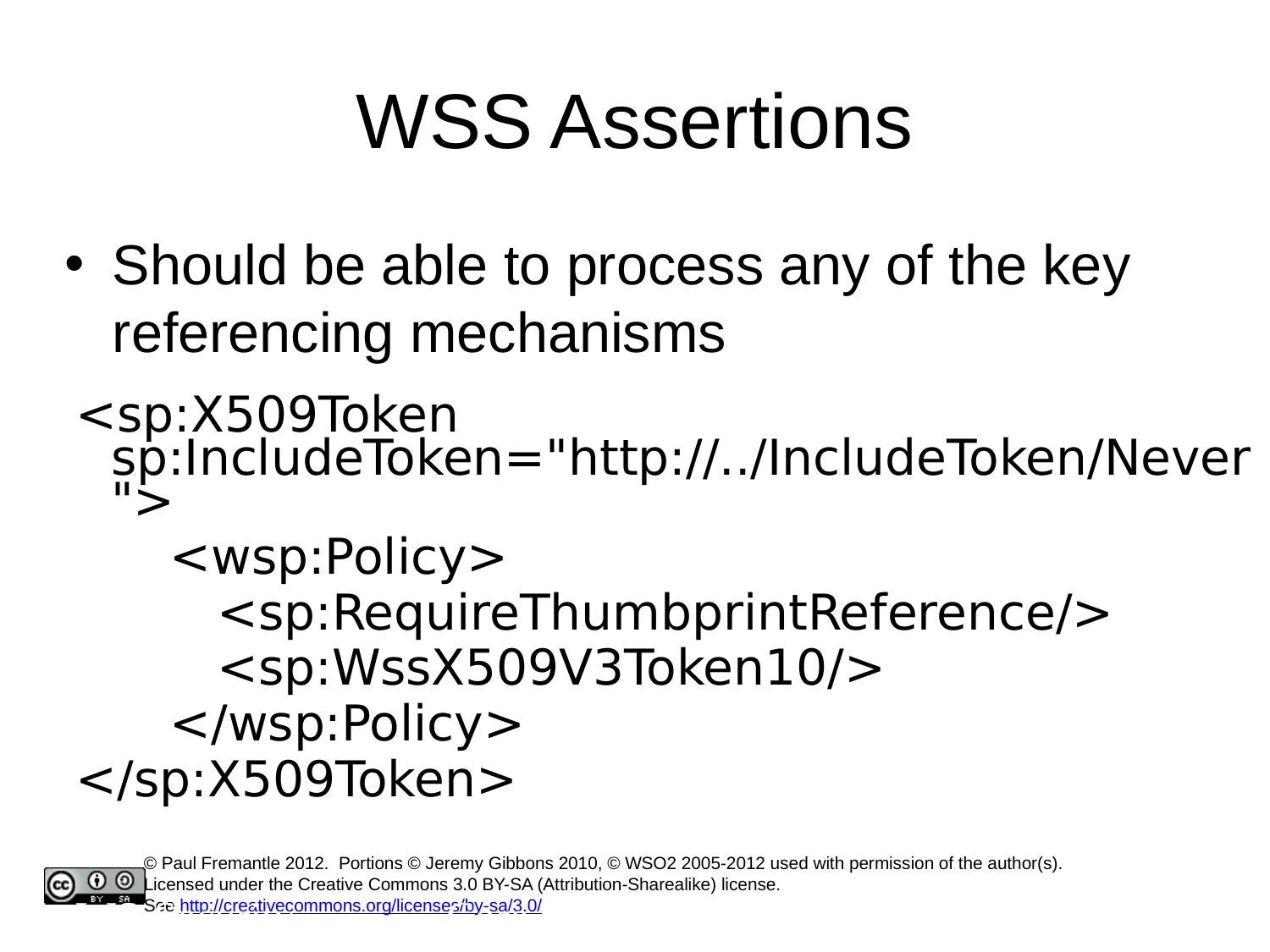

# WSS Assertions
Should be able to process any of the key referencing mechanisms
<sp:X509Token sp:IncludeToken="http://../IncludeToken/Never">
      <wsp:Policy>
         <sp:RequireThumbprintReference/>
         <sp:WssX509V3Token10/>
      </wsp:Policy>
</sp:X509Token>
WS-Security
Core Axis: WS with Apache Axis2
© WSO2 Inc. 2006